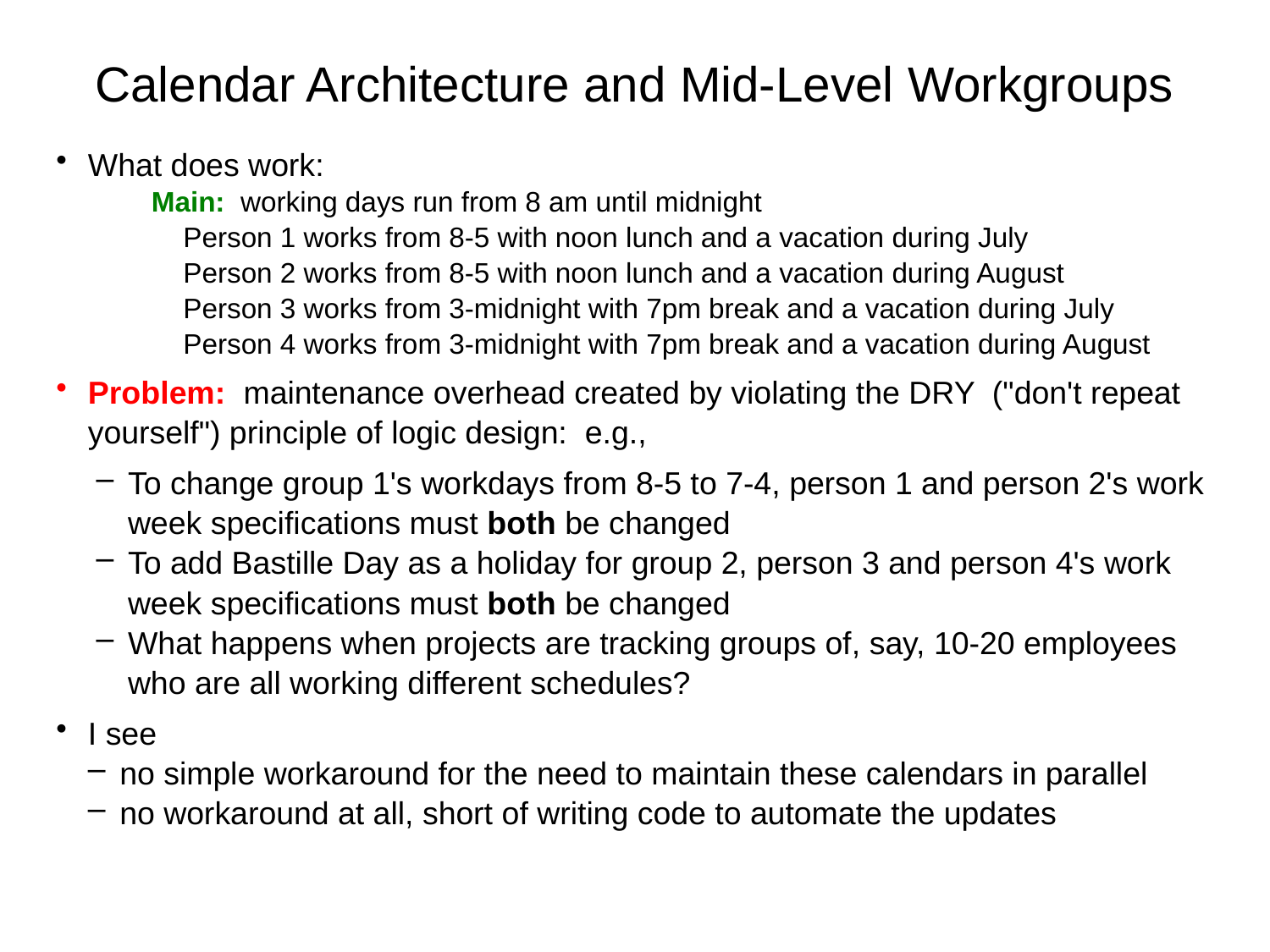

# Calendar Architecture and Mid-Level Workgroups
What does work:
Main:  working days run from 8 am until midnight
Person 1 works from 8-5 with noon lunch and a vacation during July
Person 2 works from 8-5 with noon lunch and a vacation during August
Person 3 works from 3-midnight with 7pm break and a vacation during July
Person 4 works from 3-midnight with 7pm break and a vacation during August
Problem:  maintenance overhead created by violating the DRY  ("don't repeat yourself") principle of logic design:  e.g.,
To change group 1's workdays from 8-5 to 7-4, person 1 and person 2's work week specifications must both be changed
To add Bastille Day as a holiday for group 2, person 3 and person 4's work week specifications must both be changed
What happens when projects are tracking groups of, say, 10-20 employees who are all working different schedules?
I see
no simple workaround for the need to maintain these calendars in parallel
no workaround at all, short of writing code to automate the updates